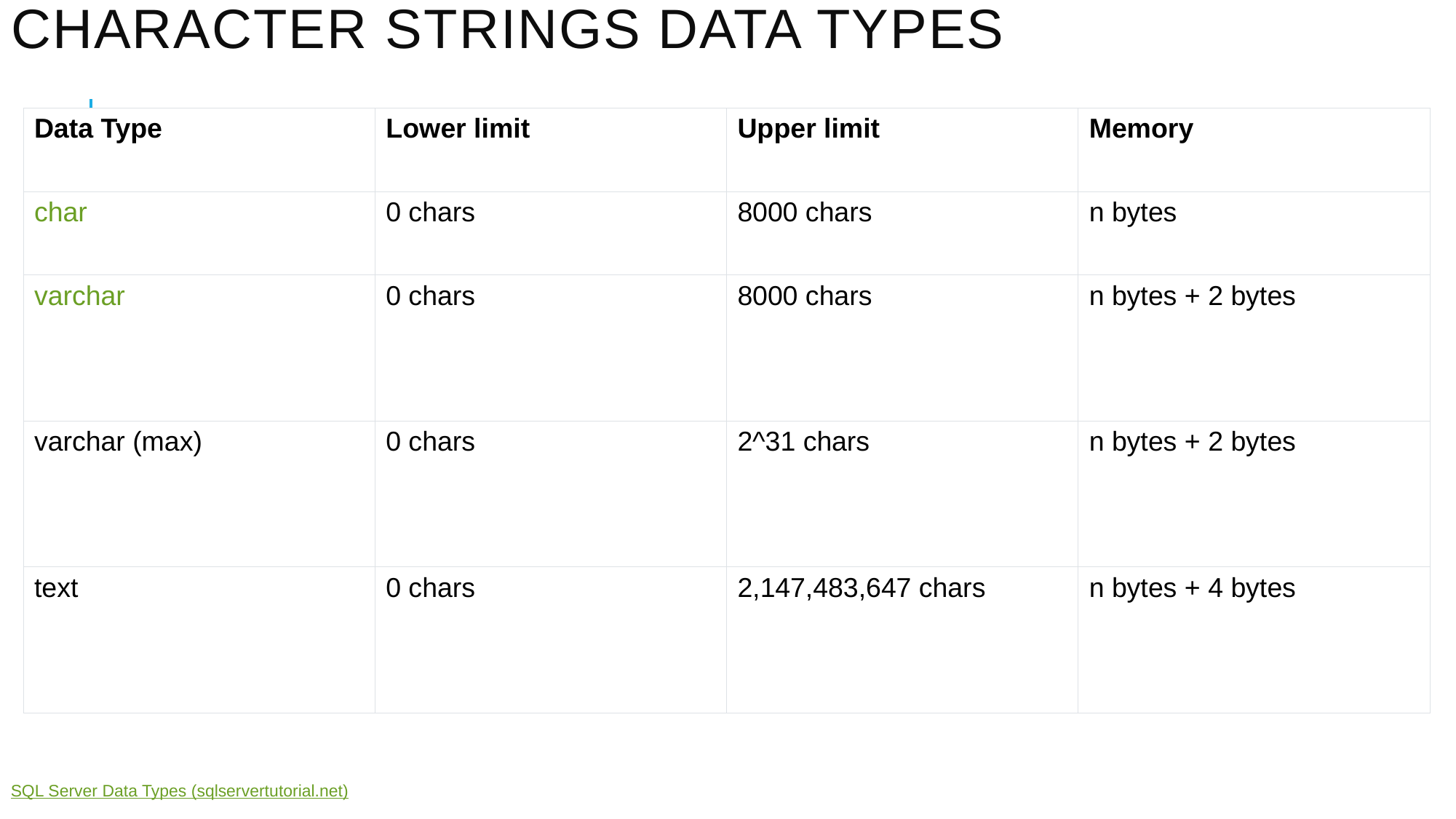

# Character strings data types
| Data Type | Lower limit | Upper limit | Memory |
| --- | --- | --- | --- |
| char | 0 chars | 8000 chars | n bytes |
| varchar | 0 chars | 8000 chars | n bytes + 2 bytes |
| varchar (max) | 0 chars | 2^31 chars | n bytes + 2 bytes |
| text | 0 chars | 2,147,483,647 chars | n bytes + 4 bytes |
SQL Server Data Types (sqlservertutorial.net)